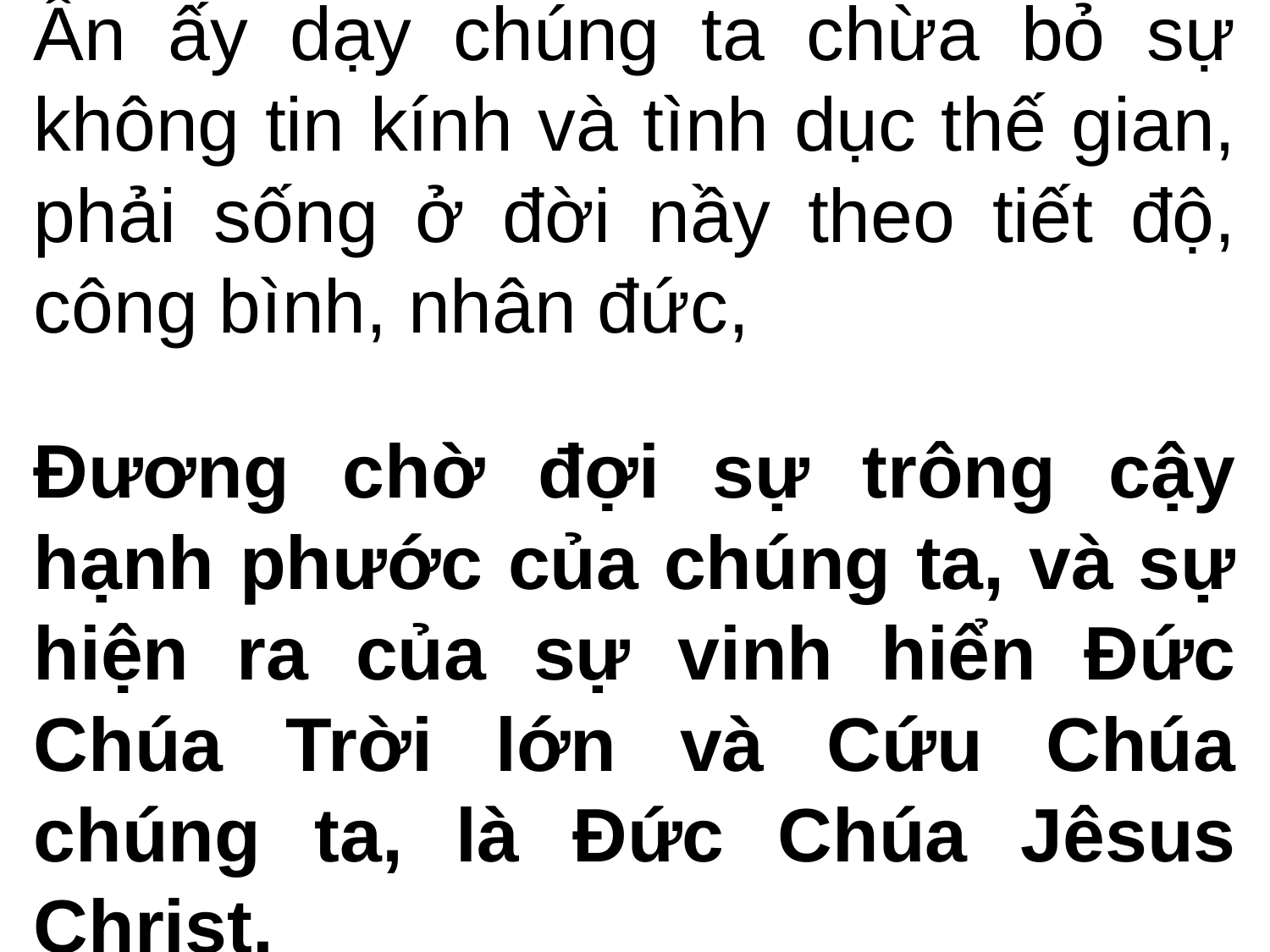

Ân ấy dạy chúng ta chừa bỏ sự không tin kính và tình dục thế gian, phải sống ở đời nầy theo tiết độ, công bình, nhân đức,

Đương chờ đợi sự trông cậy hạnh phước của chúng ta, và sự hiện ra của sự vinh hiển Đức Chúa Trời lớn và Cứu Chúa chúng ta, là Đức Chúa Jêsus Christ.